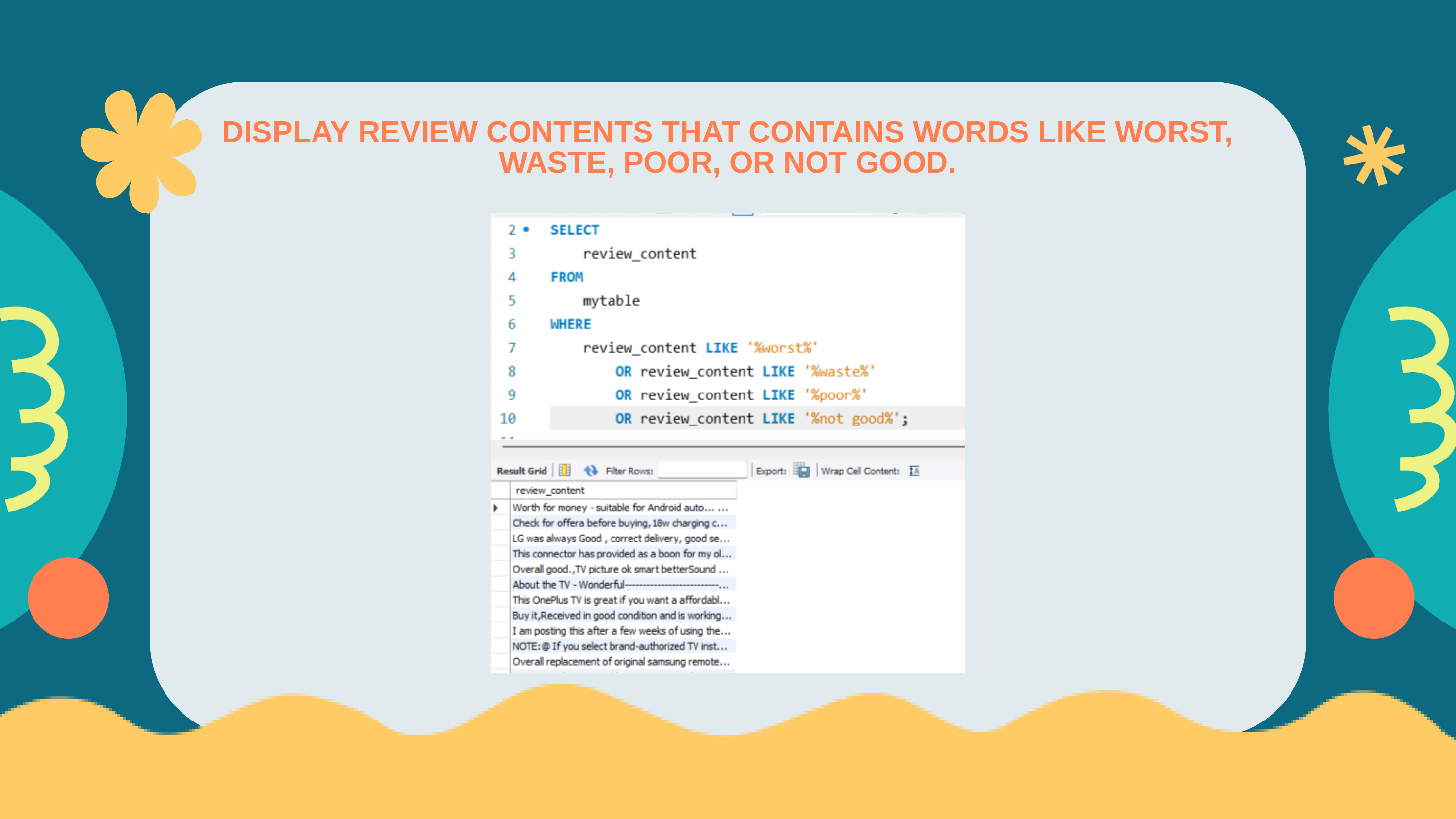

DISPLAY REVIEW CONTENTS THAT CONTAINS WORDS LIKE WORST, WASTE, POOR, OR NOT GOOD.